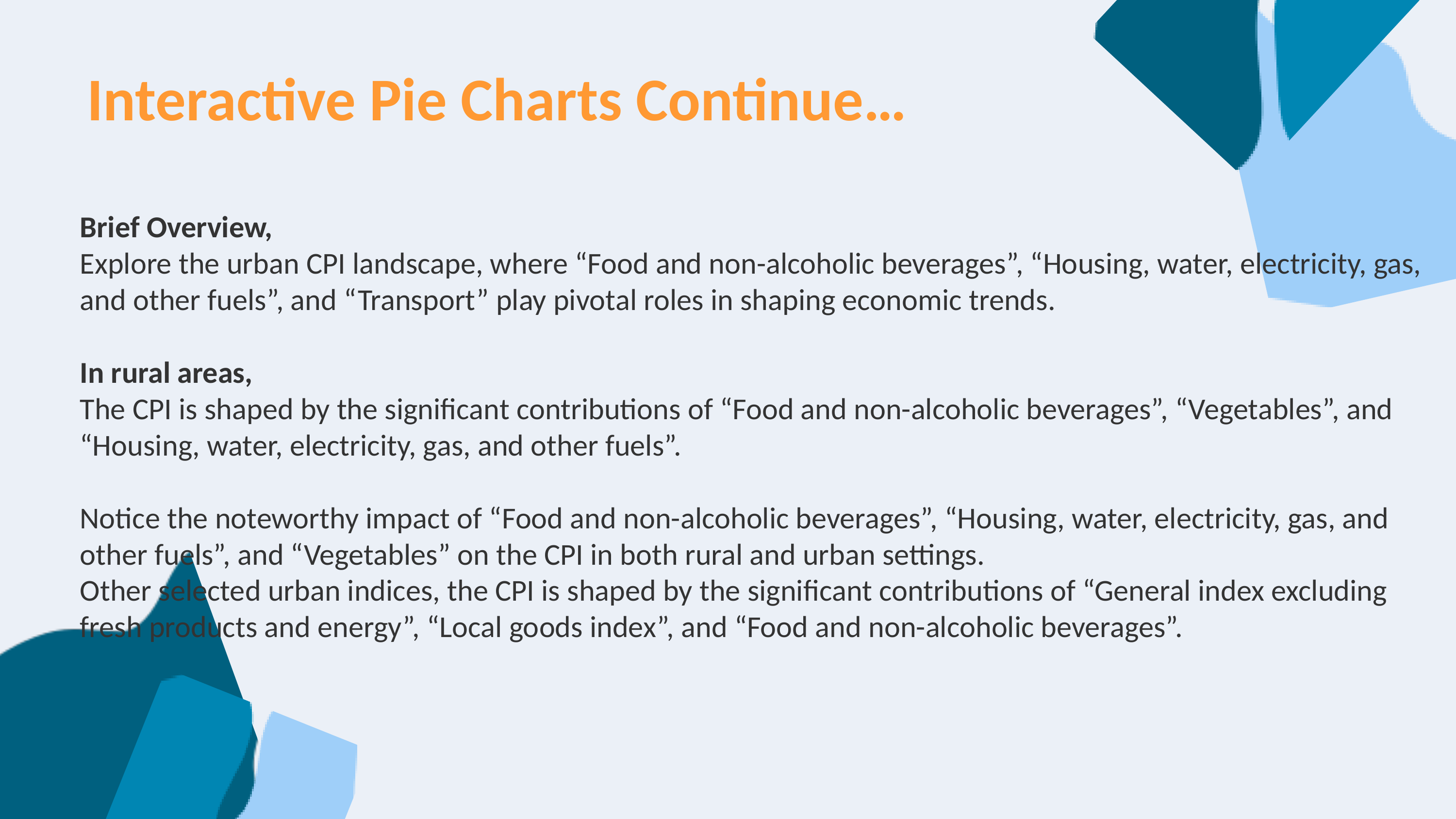

Interactive Pie Charts Continue…
Brief Overview,
Explore the urban CPI landscape, where “Food and non-alcoholic beverages”, “Housing, water, electricity, gas, and other fuels”, and “Transport” play pivotal roles in shaping economic trends.

In rural areas,
The CPI is shaped by the significant contributions of “Food and non-alcoholic beverages”, “Vegetables”, and “Housing, water, electricity, gas, and other fuels”.

Notice the noteworthy impact of “Food and non-alcoholic beverages”, “Housing, water, electricity, gas, and other fuels”, and “Vegetables” on the CPI in both rural and urban settings.
Other selected urban indices, the CPI is shaped by the significant contributions of “General index excluding fresh products and energy”, “Local goods index”, and “Food and non-alcoholic beverages”.